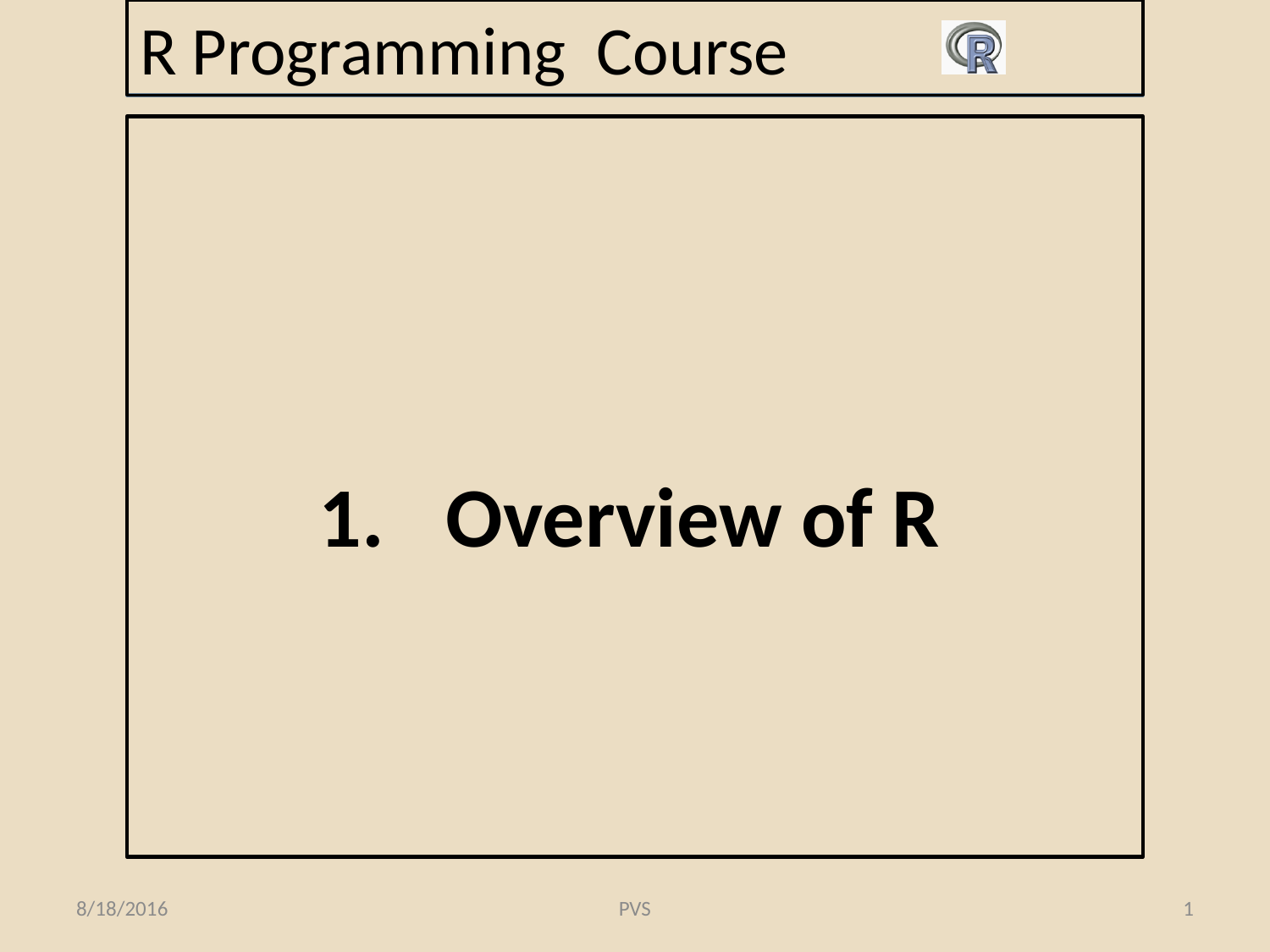

# R Programming  Course

1.	Overview of R
8/18/2016
PVS
1